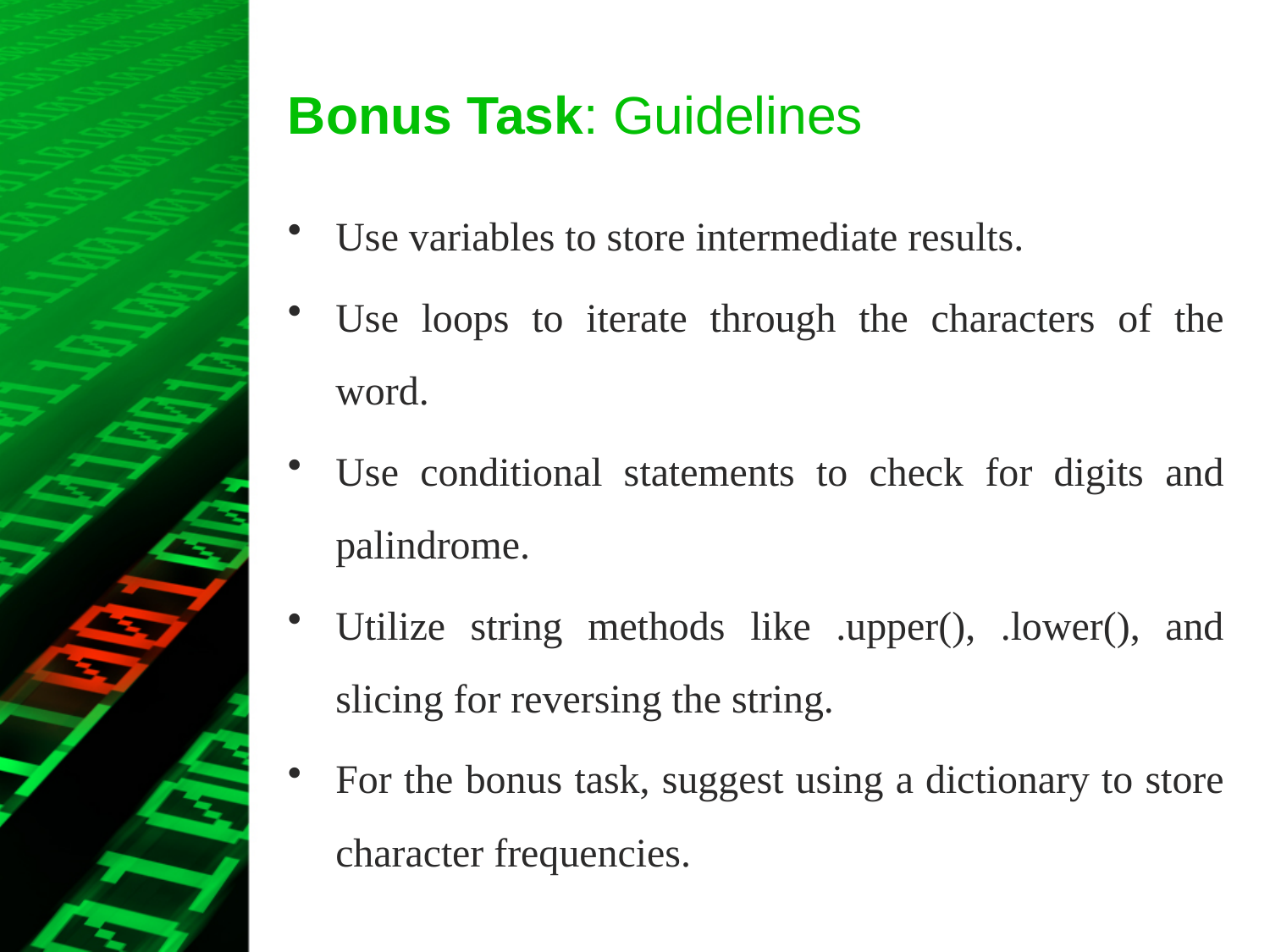

# Bonus Task: Guidelines
Use variables to store intermediate results.
Use loops to iterate through the characters of the word.
Use conditional statements to check for digits and palindrome.
Utilize string methods like .upper(), .lower(), and slicing for reversing the string.
For the bonus task, suggest using a dictionary to store character frequencies.